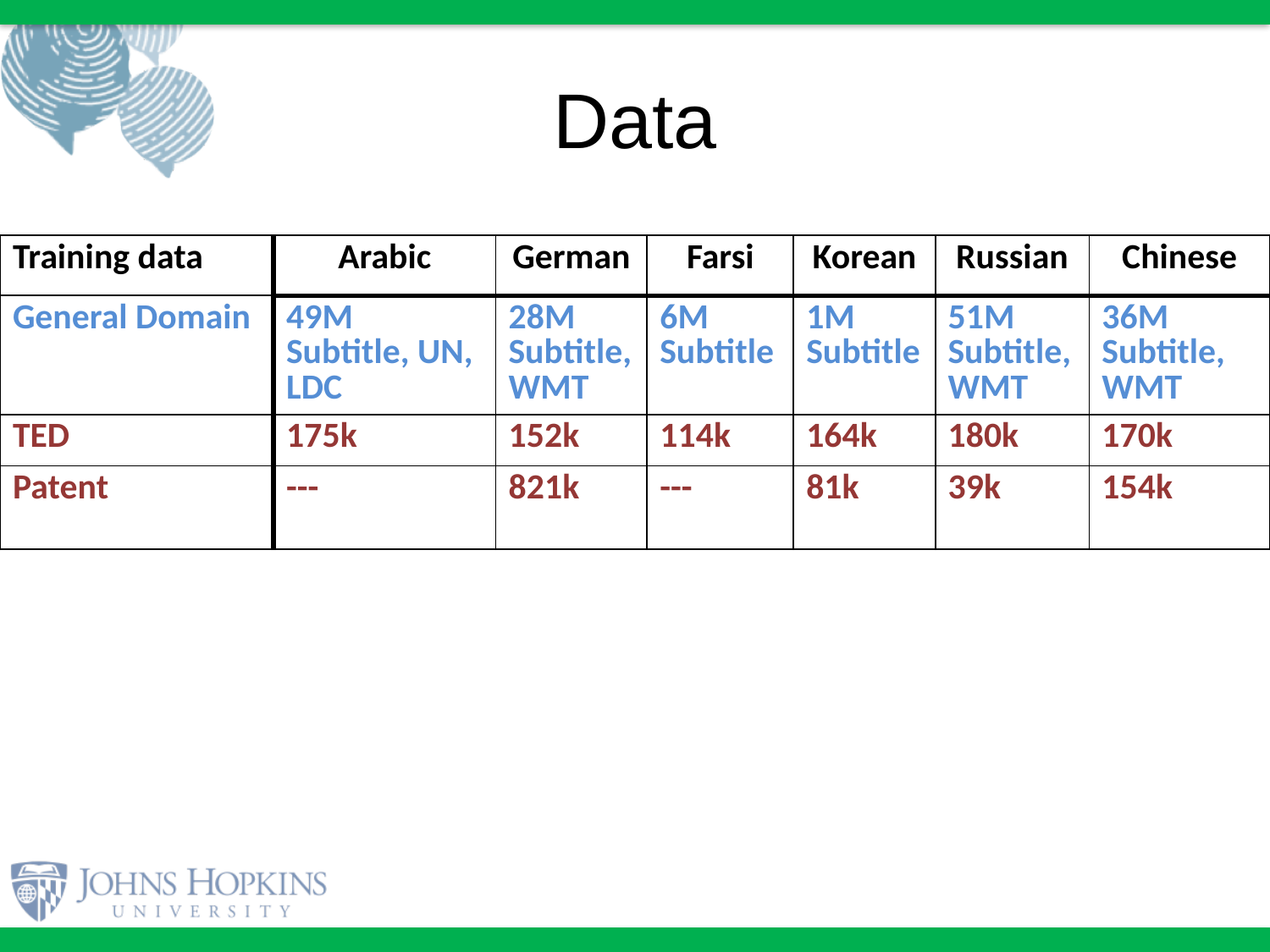

# Data
|  |
| --- |
| Training data | Arabic | German | Farsi | Korean | Russian | Chinese |
| --- | --- | --- | --- | --- | --- | --- |
| General Domain | 49M Subtitle, UN, LDC | 28M Subtitle, WMT | 6M Subtitle | 1M Subtitle | 51M Subtitle, WMT | 36M Subtitle, WMT |
| TED | 175k | 152k | 114k | 164k | 180k | 170k |
| Patent | --- | 821k | --- | 81k | 39k | 154k |